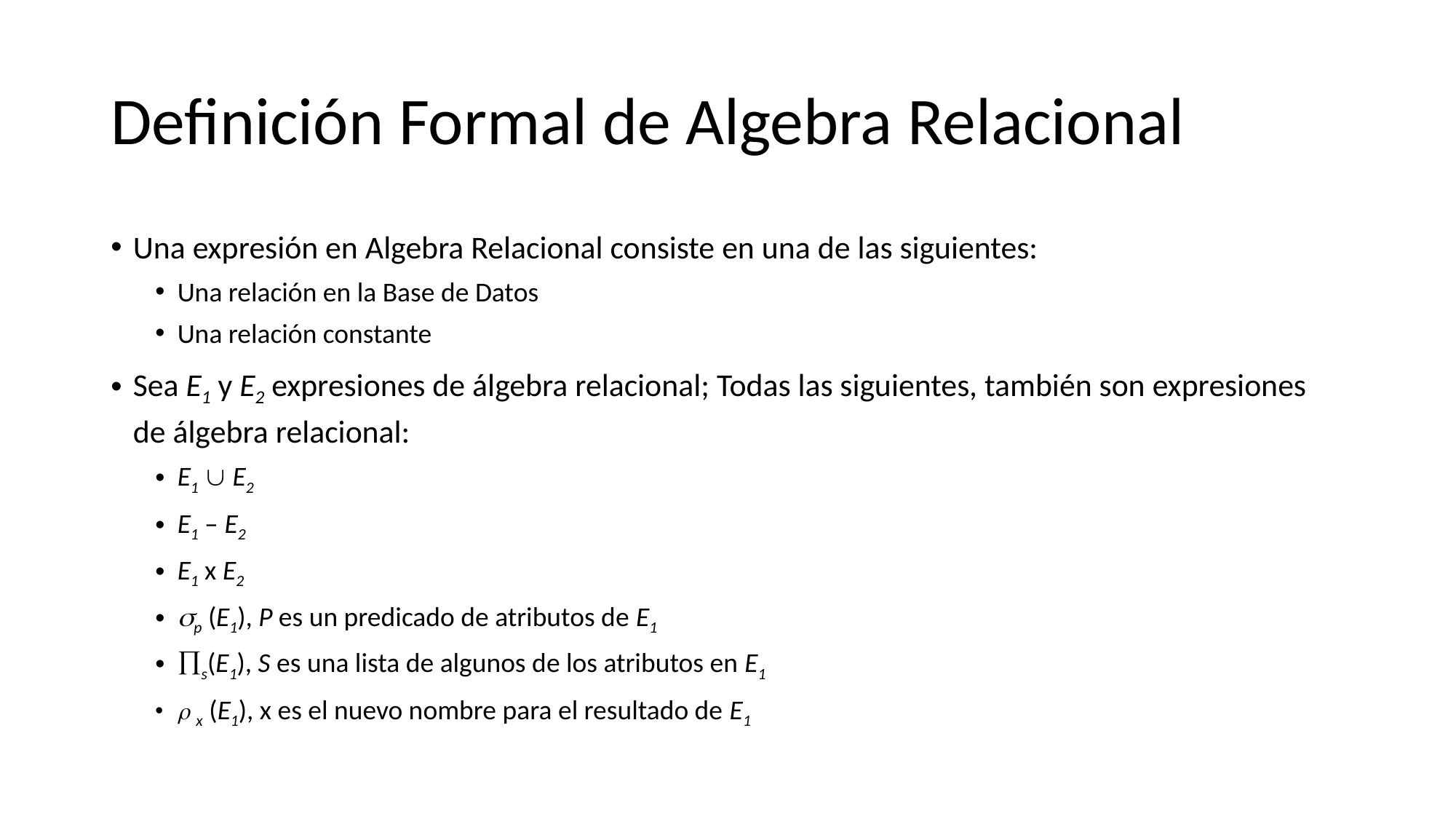

# Definición Formal de Algebra Relacional
Una expresión en Algebra Relacional consiste en una de las siguientes:
Una relación en la Base de Datos
Una relación constante
Sea E1 y E2 expresiones de álgebra relacional; Todas las siguientes, también son expresiones de álgebra relacional:
E1 ∪ E2
E1 – E2
E1 x E2
σp (E1), P es un predicado de atributos de E1
∏s(E1), S es una lista de algunos de los atributos en E1
ρ x (E1), x es el nuevo nombre para el resultado de E1